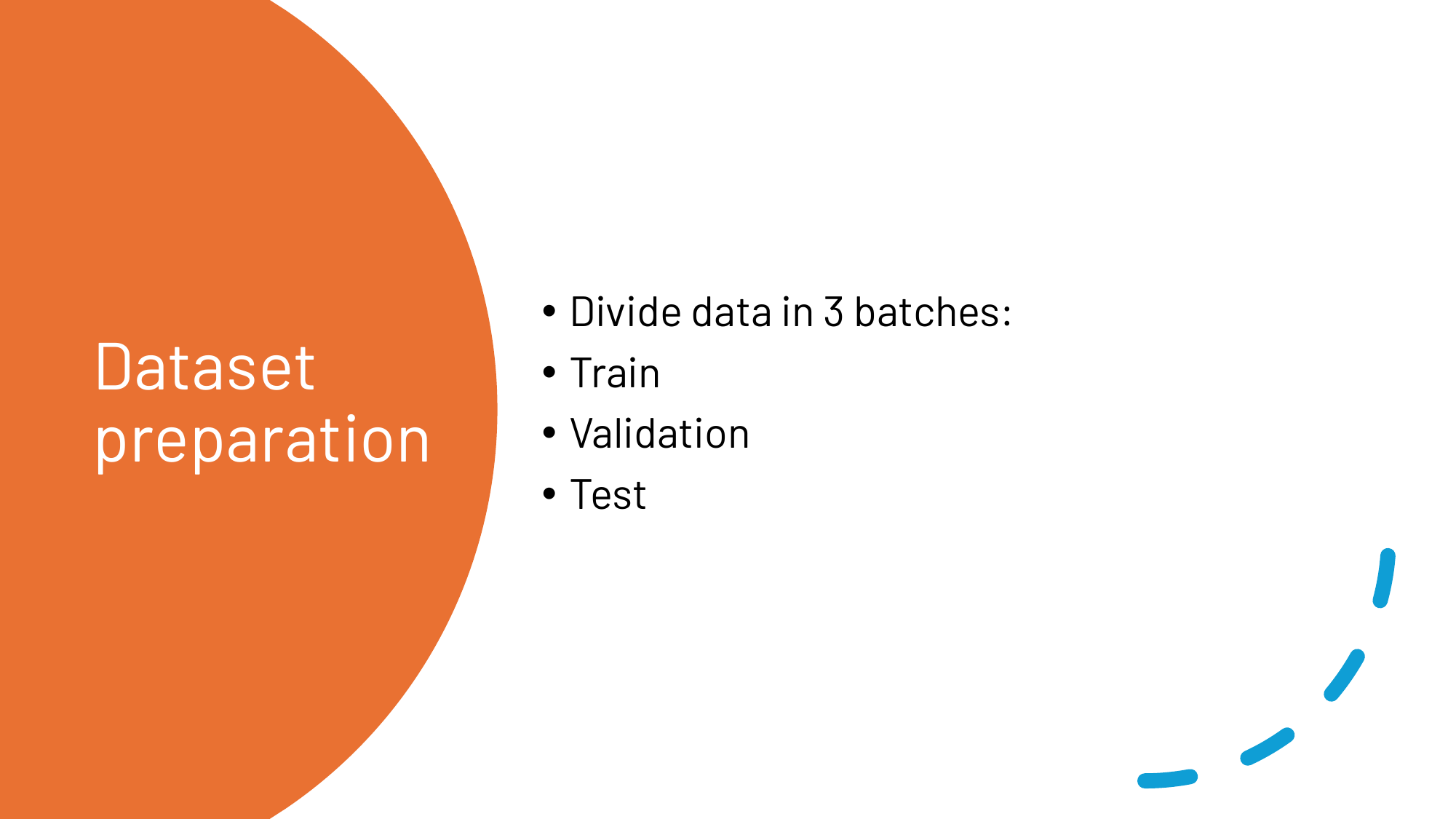

Divide data in 3 batches:
Train
Validation
Test
# Dataset preparation